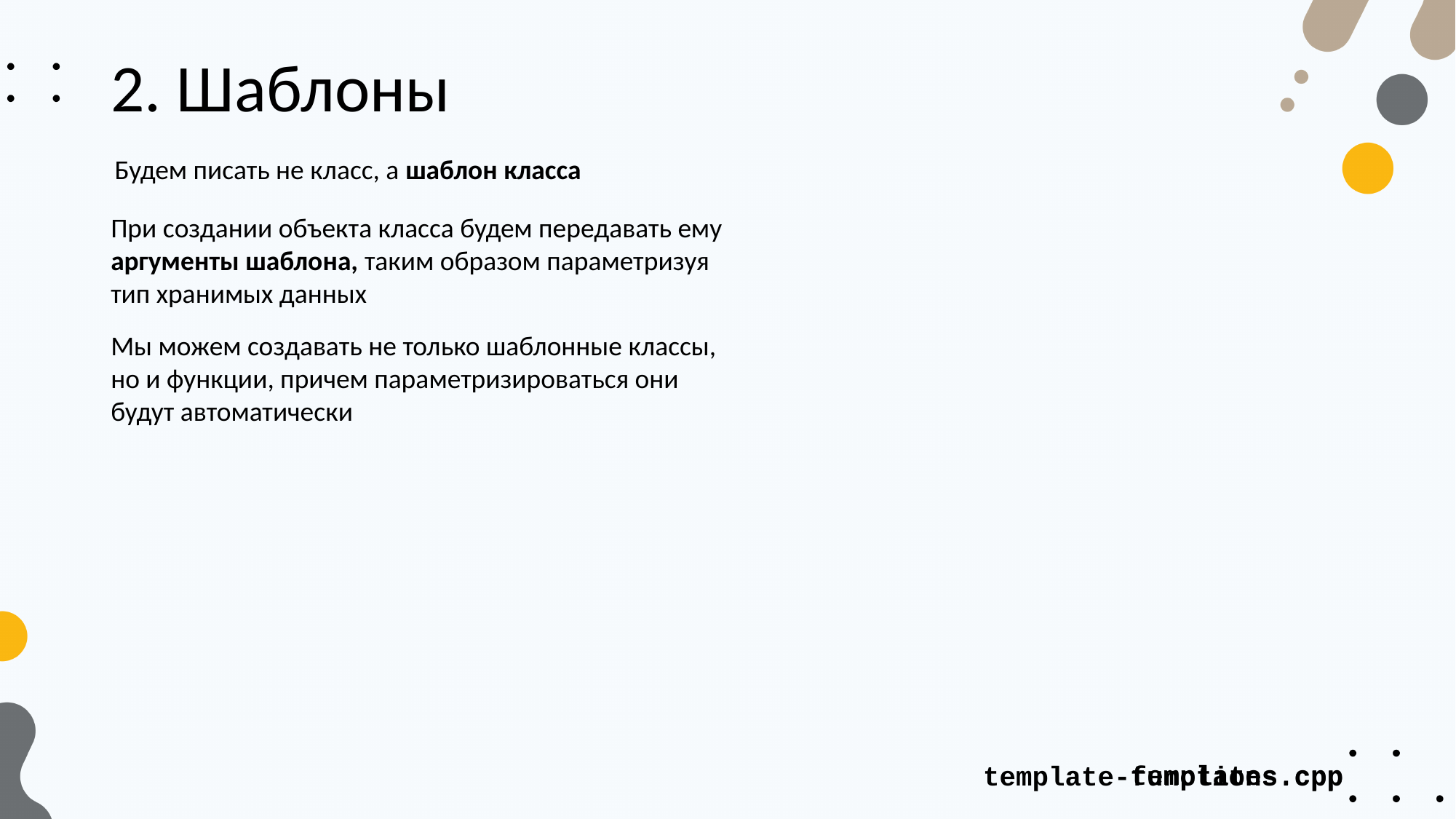

# 2. Шаблоны
Будем писать не класс, а шаблон класса
При создании объекта класса будем передавать ему аргументы шаблона, таким образом параметризуя тип хранимых данных
Мы можем создавать не только шаблонные классы, но и функции, причем параметризироваться они будут автоматически
templates.cpp
template-functions.cpp